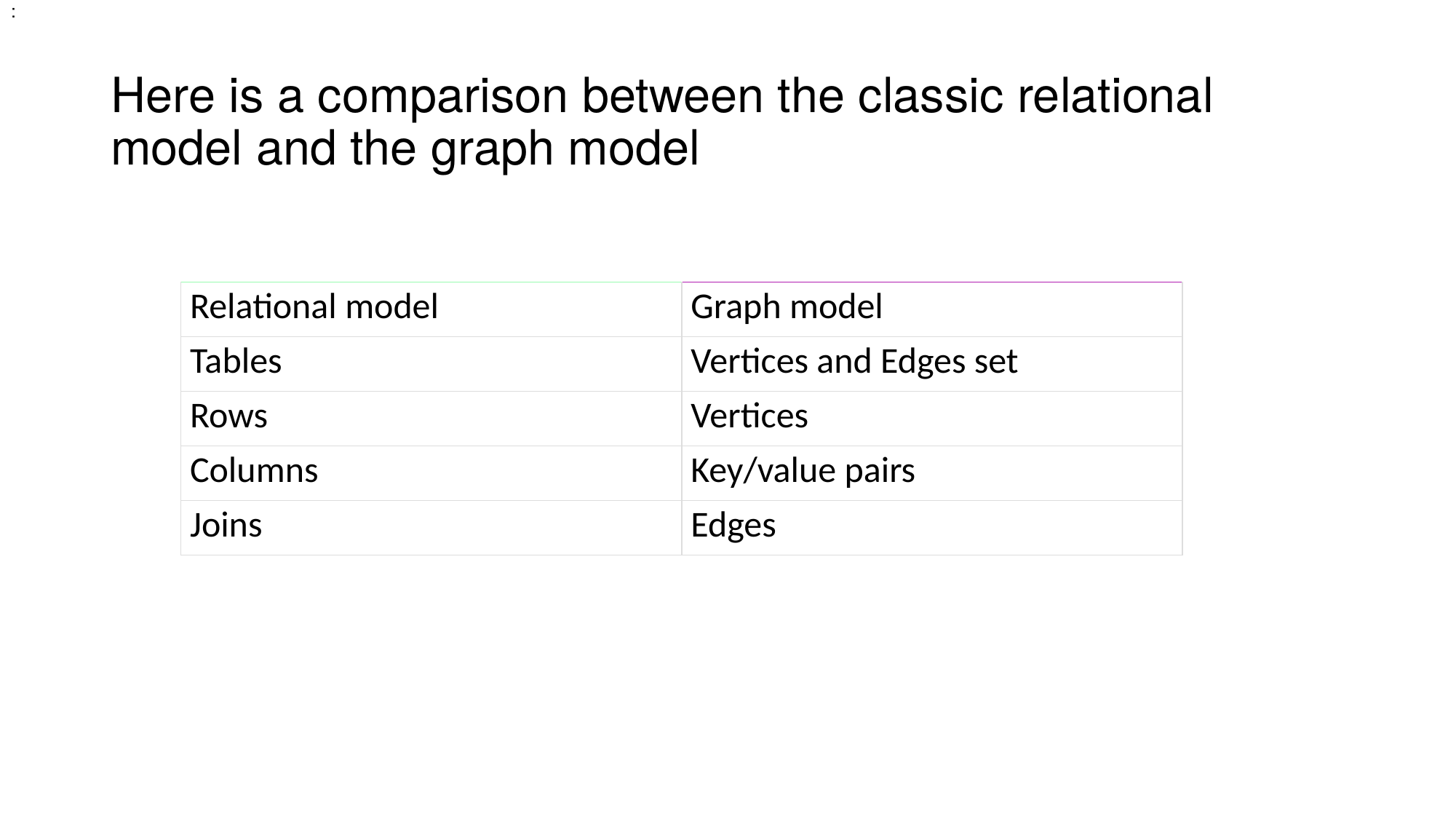

:

# Here is a comparison between the classic relational model and the graph model
| Relational model | Graph model |
| --- | --- |
| Tables | Vertices and Edges set |
| Rows | Vertices |
| Columns | Key/value pairs |
| Joins | Edges |